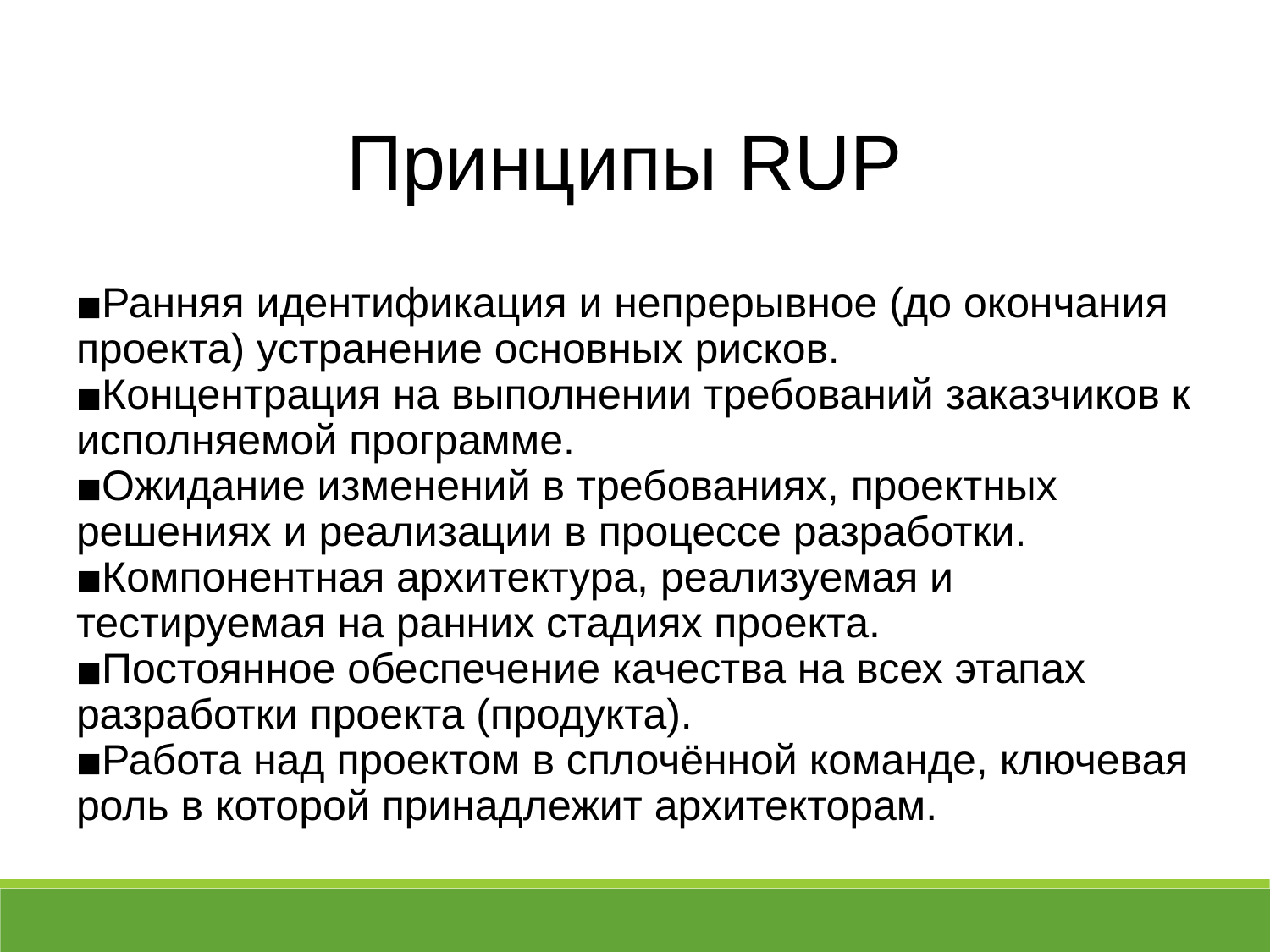

Принципы RUP
Ранняя идентификация и непрерывное (до окончания проекта) устранение основных рисков.
Концентрация на выполнении требований заказчиков к исполняемой программе.
Ожидание изменений в требованиях, проектных решениях и реализации в процессе разработки.
Компонентная архитектура, реализуемая и тестируемая на ранних стадиях проекта.
Постоянное обеспечение качества на всех этапах разработки проекта (продукта).
Работа над проектом в сплочённой команде, ключевая роль в которой принадлежит архитекторам.